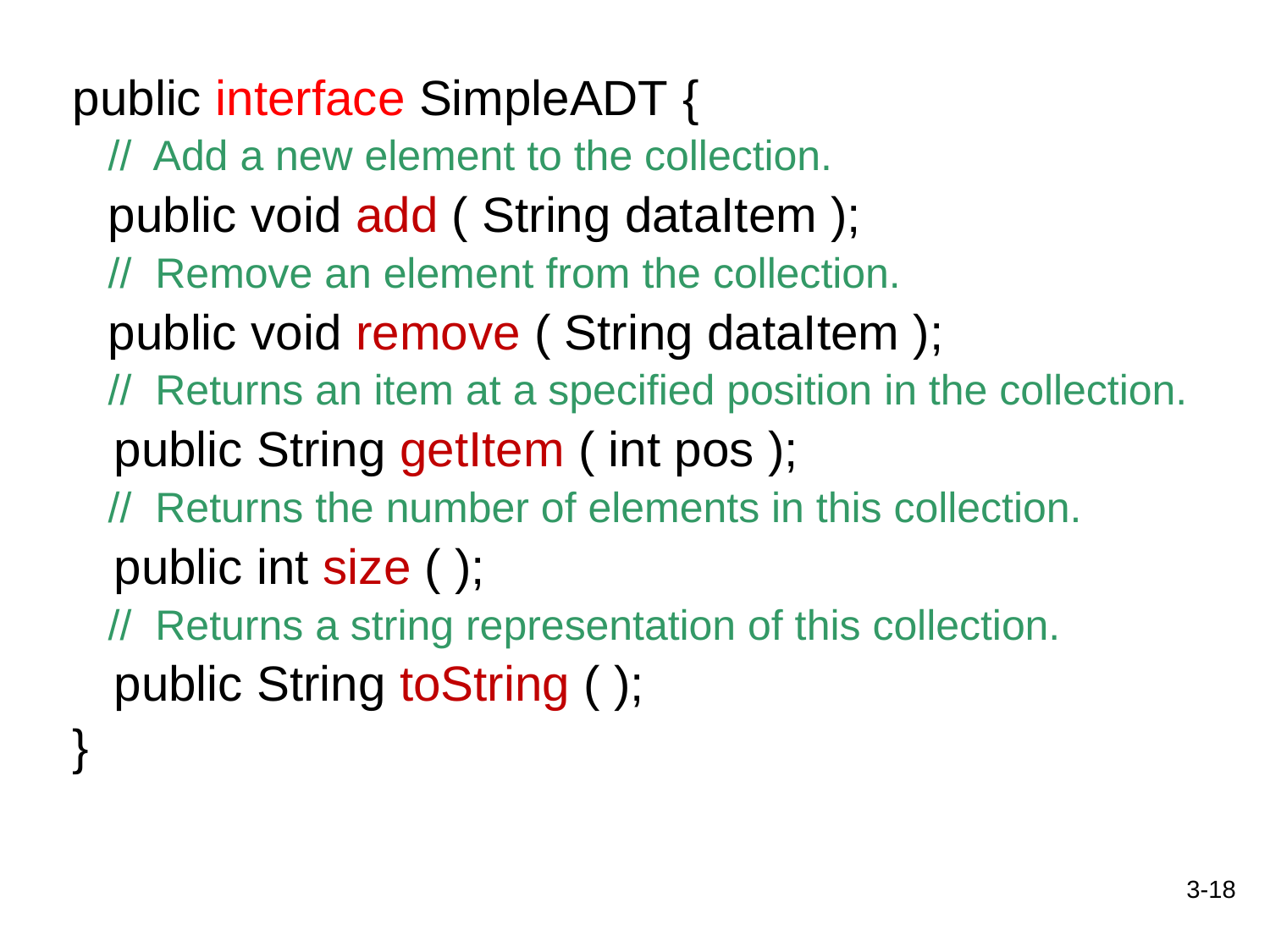

public interface SimpleADT {
   //  Add a new element to the collection.
   public void add ( String dataItem );
   //  Remove an element from the collection.
   public void remove ( String dataItem );
   //  Returns an item at a specified position in the collection.
   public String getItem ( int pos );
   //  Returns the number of elements in this collection.
   public int size ( );
   //  Returns a string representation of this collection.
   public String toString ( );
}
3-18